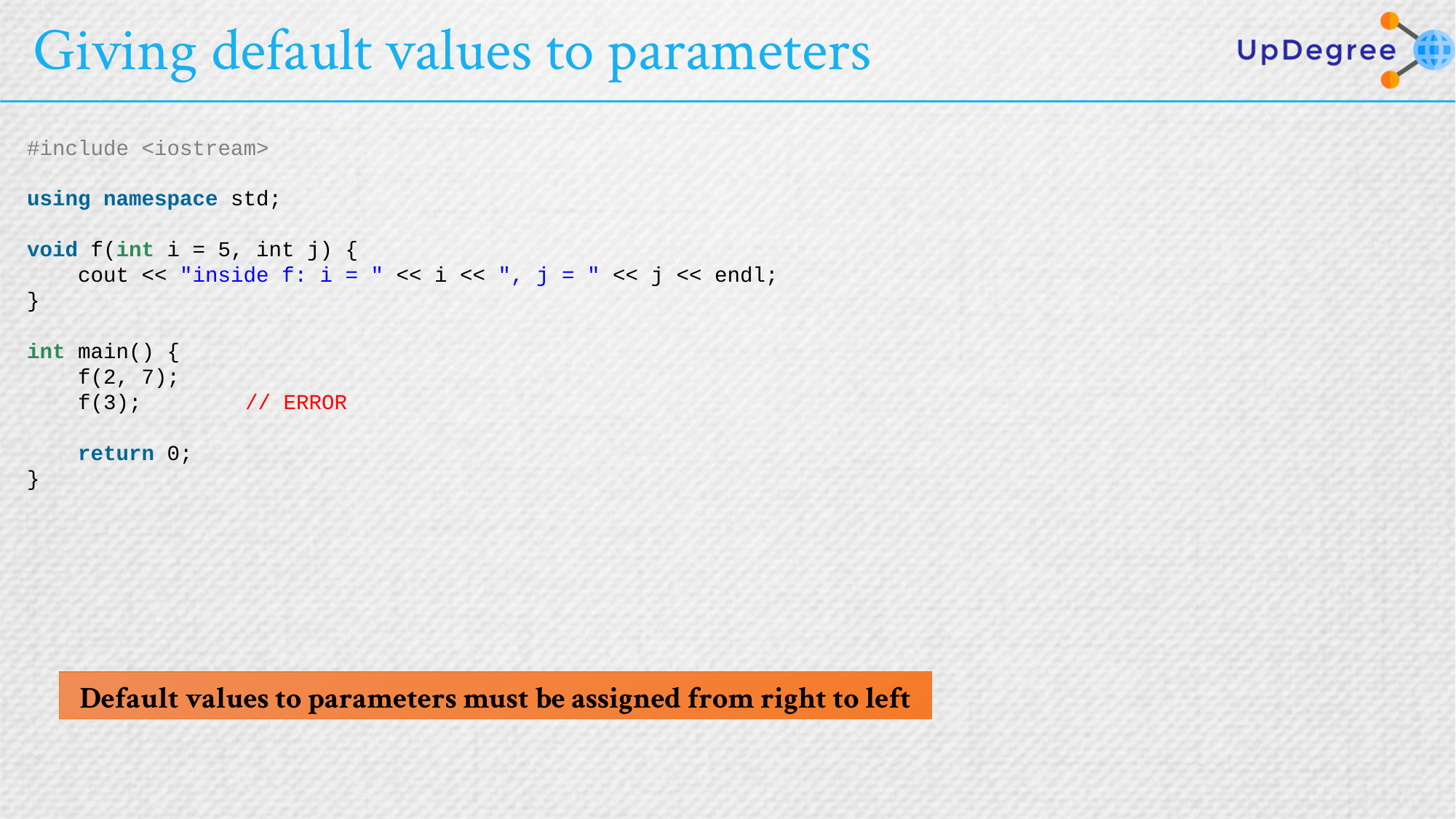

# Giving default values to parameters
#include <iostream>

using namespace std;

void f(int i = 5, int j) {
    cout << "inside f: i = " << i << ", j = " << j << endl;
}

int main() {
    f(2, 7);
    f(3);	// ERROR

    return 0;
}
Default values to parameters must be assigned from right to left